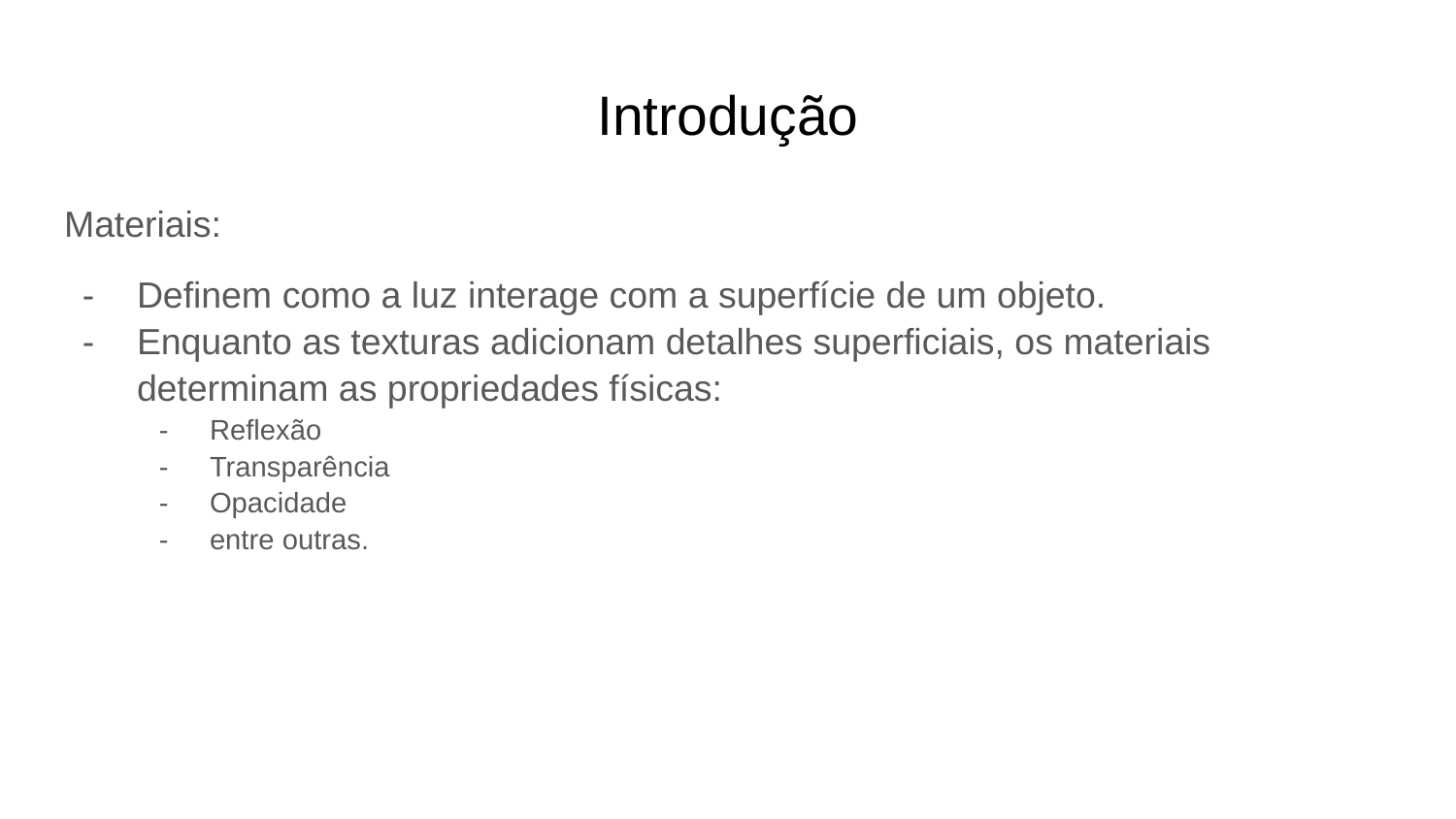

# Introdução
Materiais:
Definem como a luz interage com a superfície de um objeto.
Enquanto as texturas adicionam detalhes superficiais, os materiais determinam as propriedades físicas:
Reflexão
Transparência
Opacidade
entre outras.